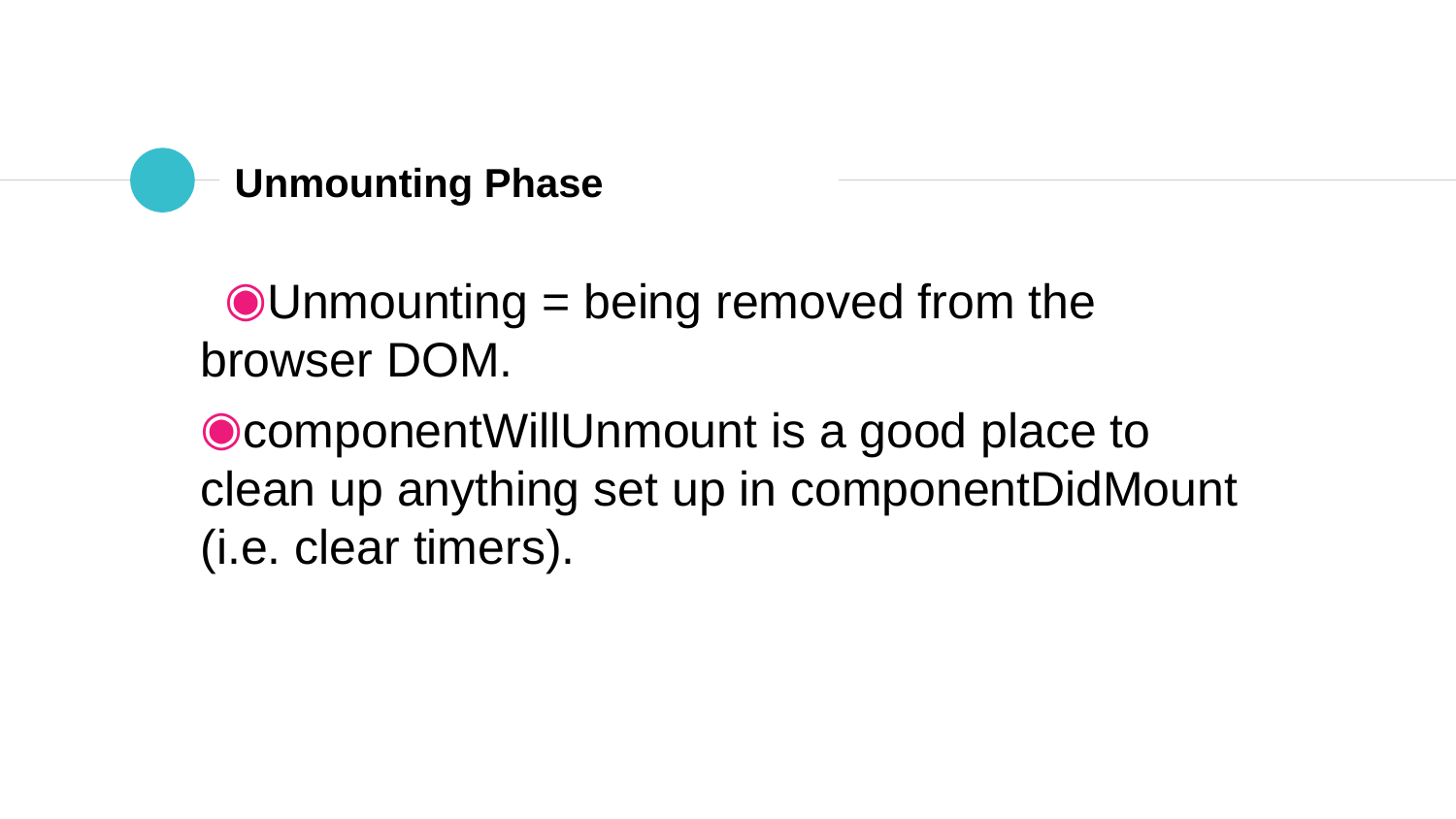

# Unmounting Phase
Unmounting = being removed from the browser DOM.
componentWillUnmount is a good place to clean up anything set up in componentDidMount (i.e. clear timers).